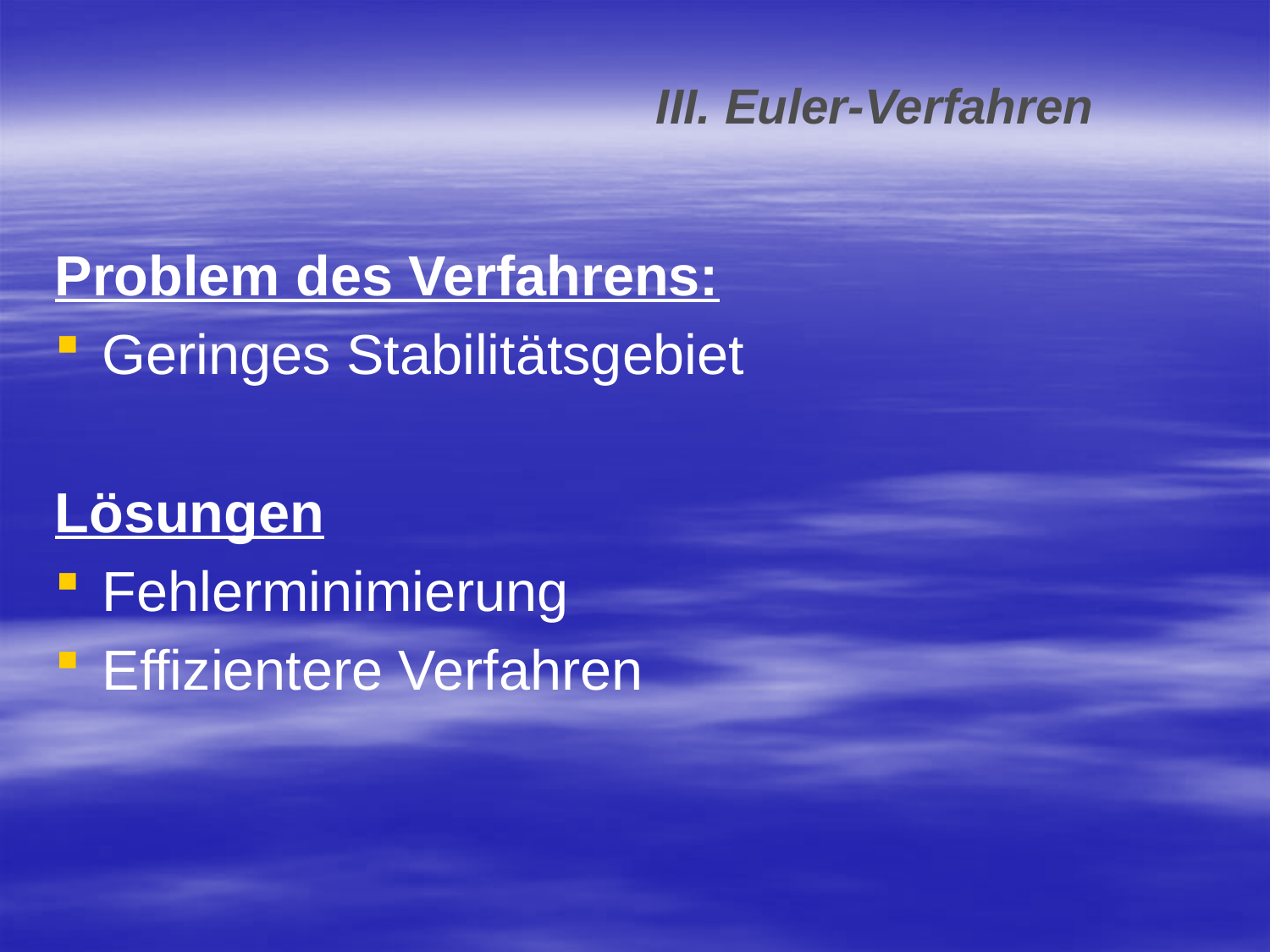

# III. Euler-Verfahren
Problem des Verfahrens:
Geringes Stabilitätsgebiet

Lösungen
Fehlerminimierung
Effizientere Verfahren